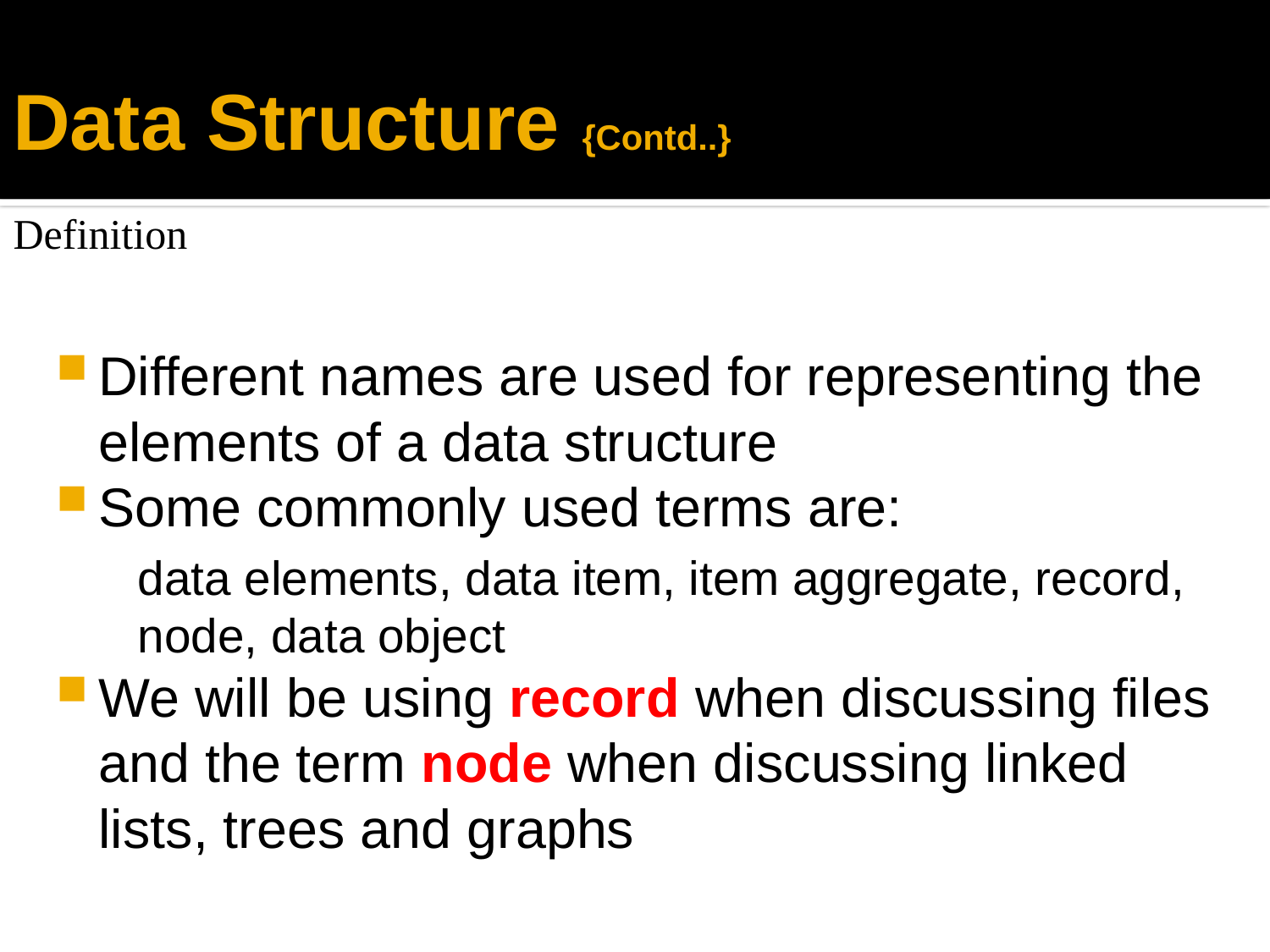

# Data Structure {Contd..}
Definition
Different names are used for representing the elements of a data structure
Some commonly used terms are:
	data elements, data item, item aggregate, record, node, data object
We will be using record when discussing files and the term node when discussing linked lists, trees and graphs